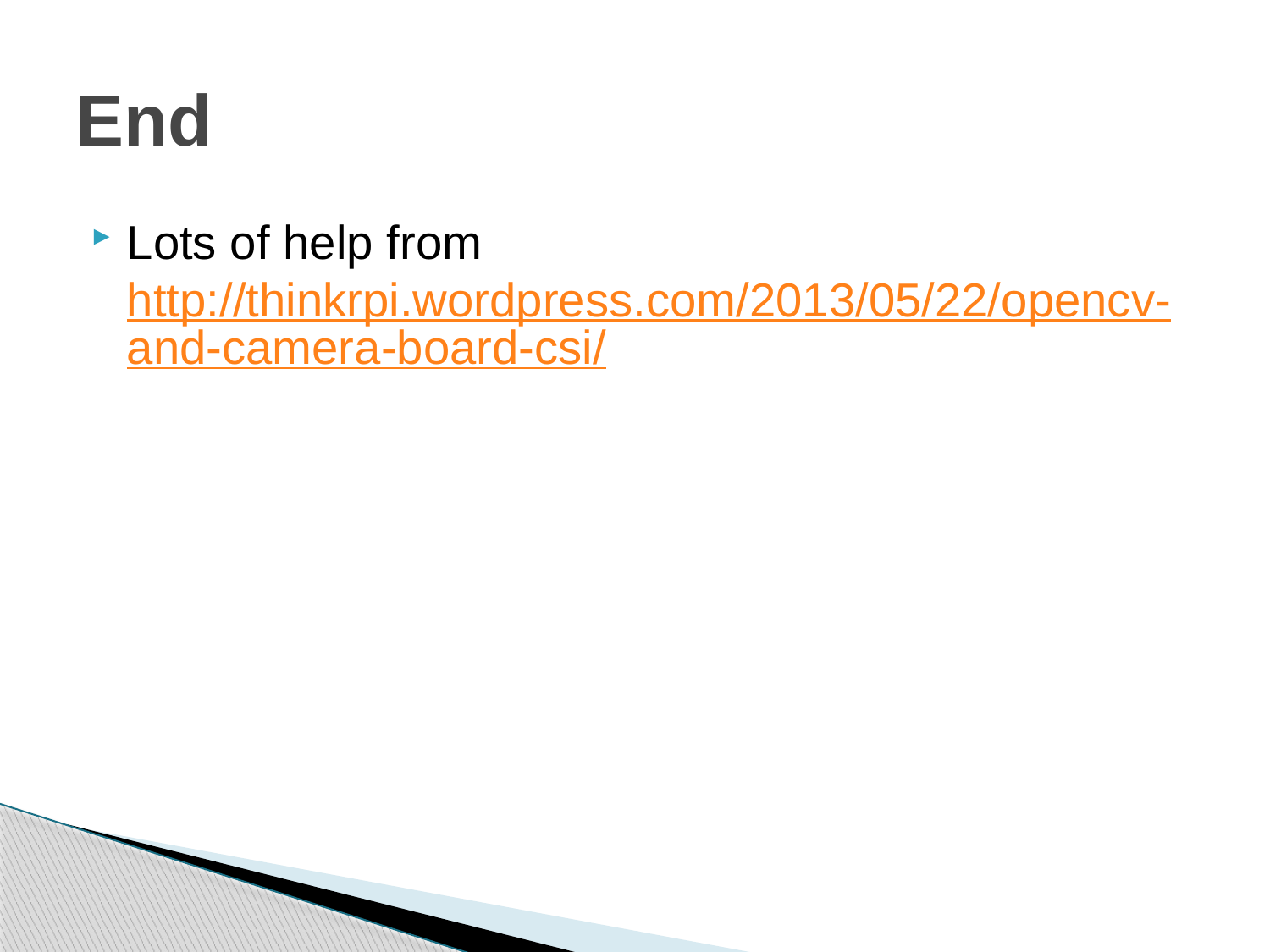

# End
Lots of help from http://thinkrpi.wordpress.com/2013/05/22/opencv-and-camera-board-csi/